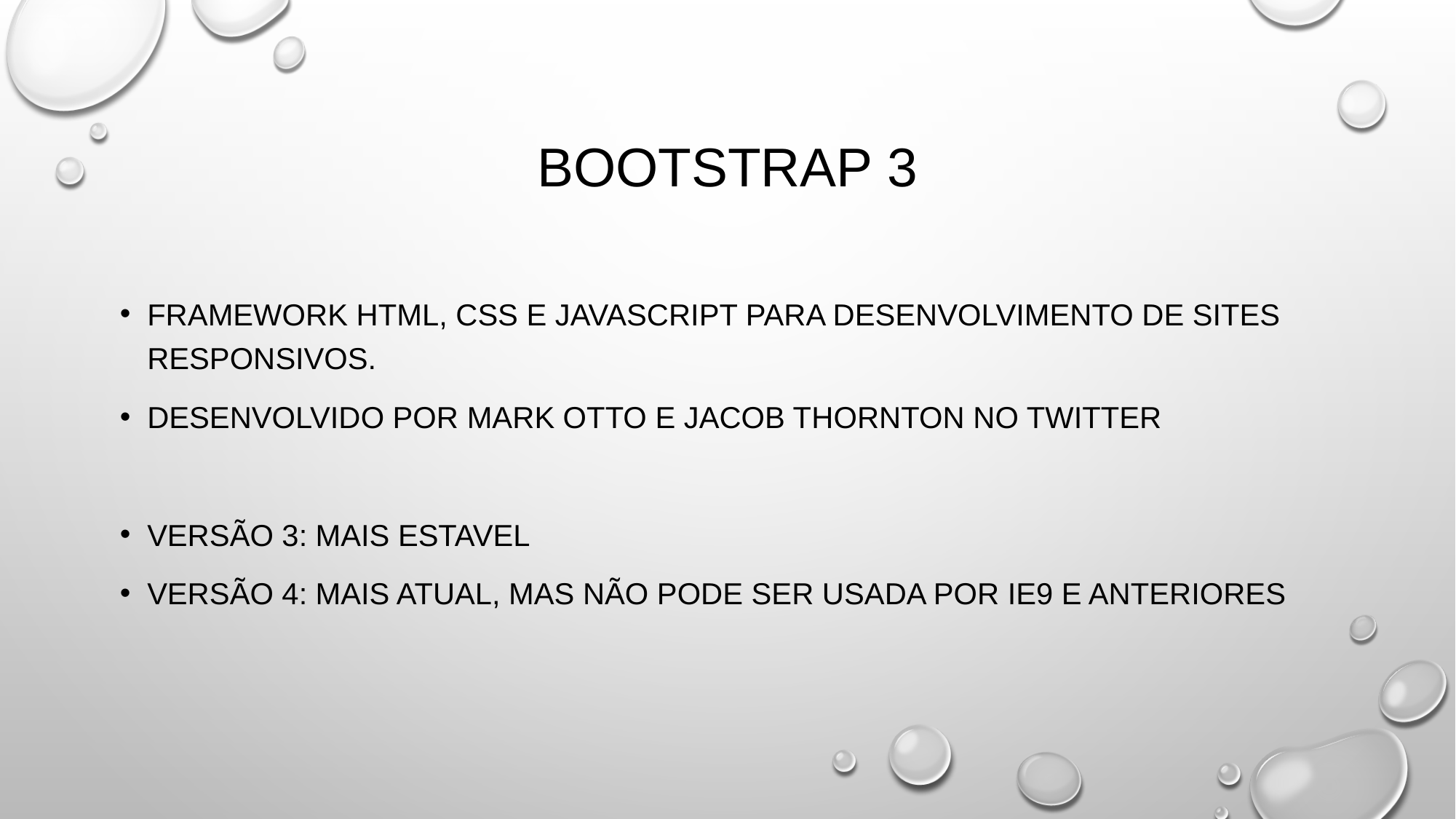

# BootStrap 3
Framework HTML, CSS e JavaScript para desenvolvimento de sites responsivos.
Desenvolvido por Mark Otto e Jacob Thornton no Twitter

Versão 3: mais estavel
Versão 4: mais atual, mas não pode ser usada por IE9 e anteriores